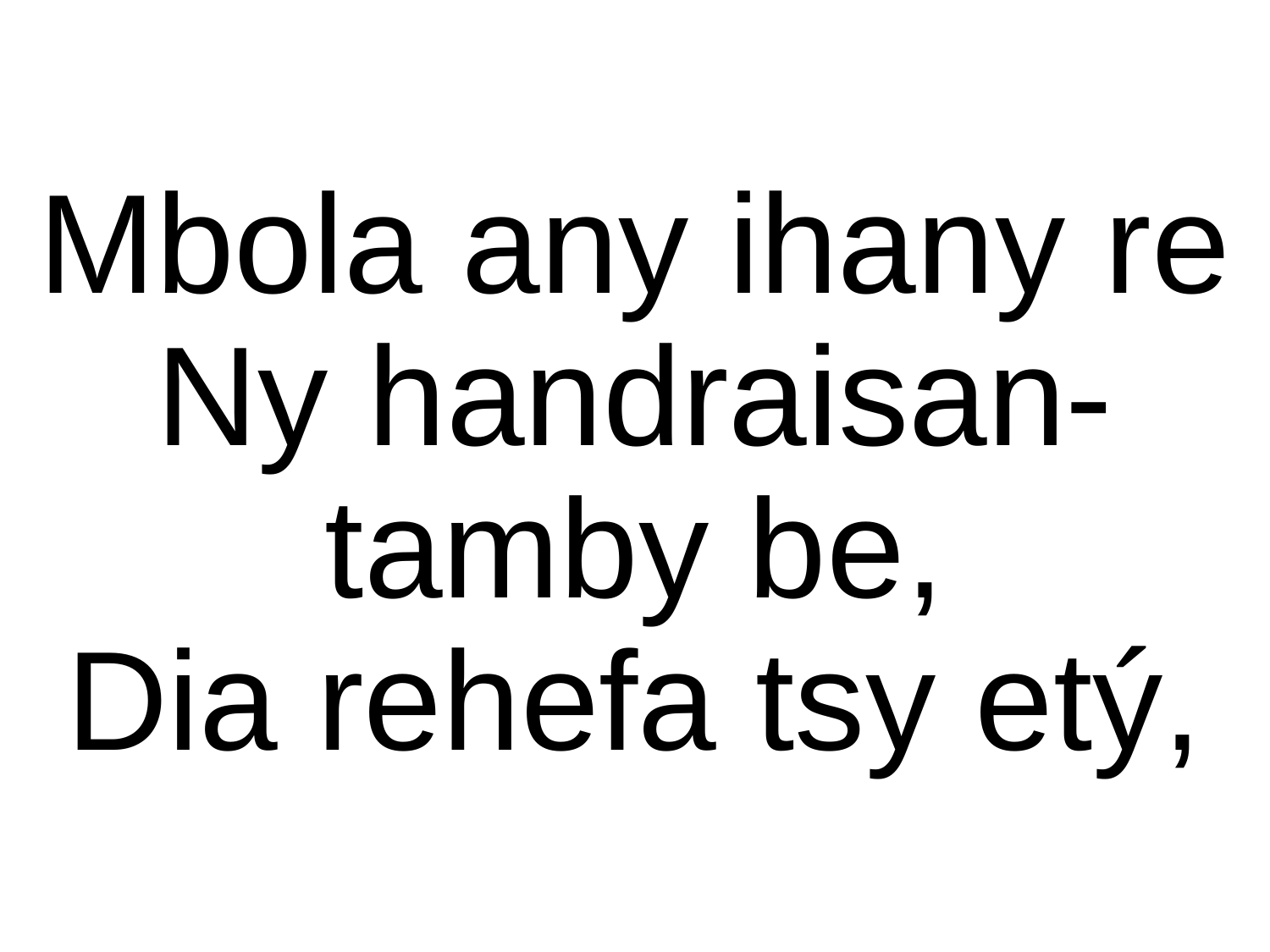

Mbola any ihany re
Ny handraisan-tamby be,
Dia rehefa tsy etý,